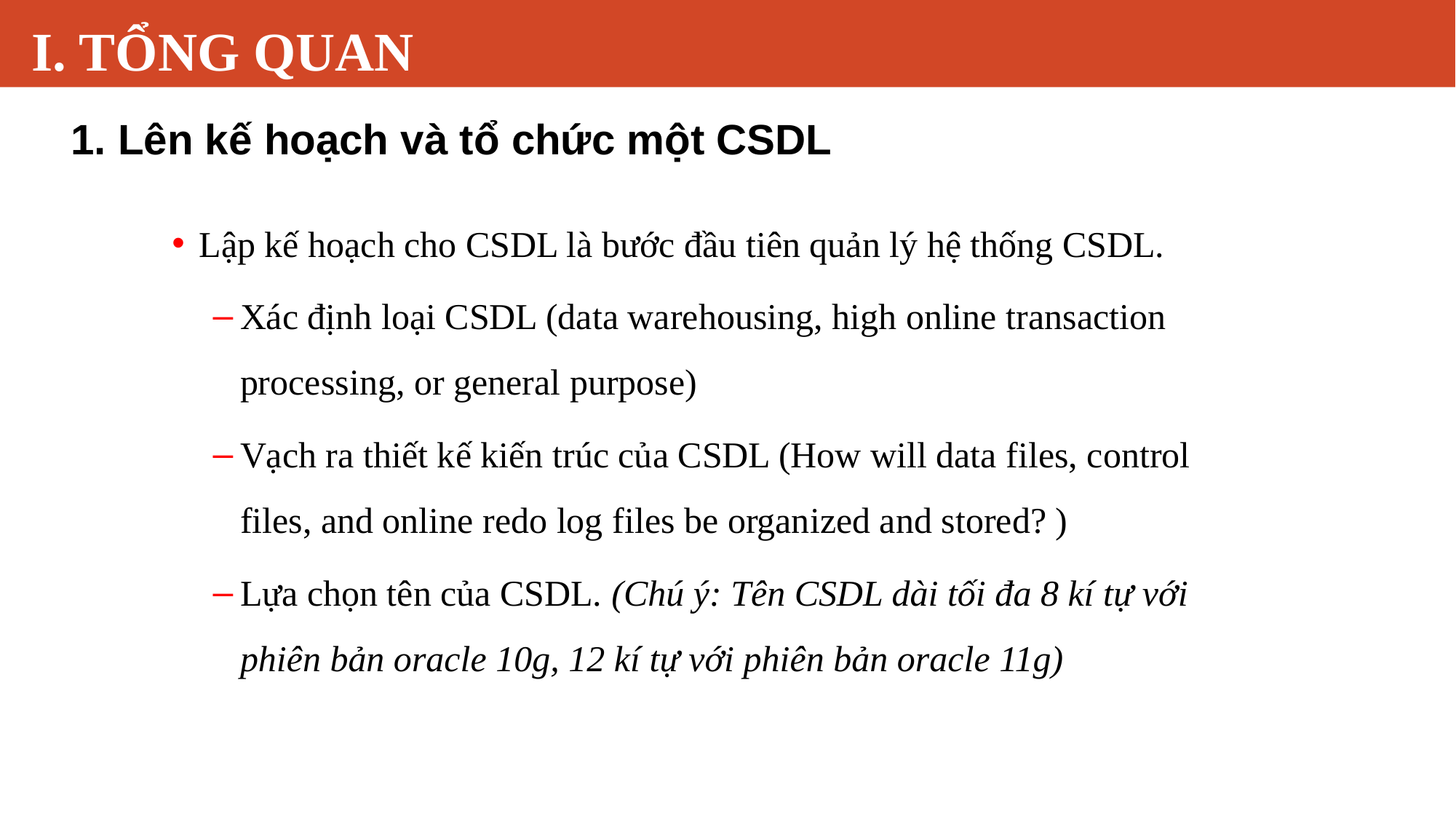

# I. TỔNG QUAN
1. Lên kế hoạch và tổ chức một CSDL
Lập kế hoạch cho CSDL là bước đầu tiên quản lý hệ thống CSDL.
Xác định loại CSDL (data warehousing, high online transaction processing, or general purpose)
Vạch ra thiết kế kiến trúc của CSDL (How will data files, control files, and online redo log files be organized and stored? )
Lựa chọn tên của CSDL. (Chú ý: Tên CSDL dài tối đa 8 kí tự với phiên bản oracle 10g, 12 kí tự với phiên bản oracle 11g)